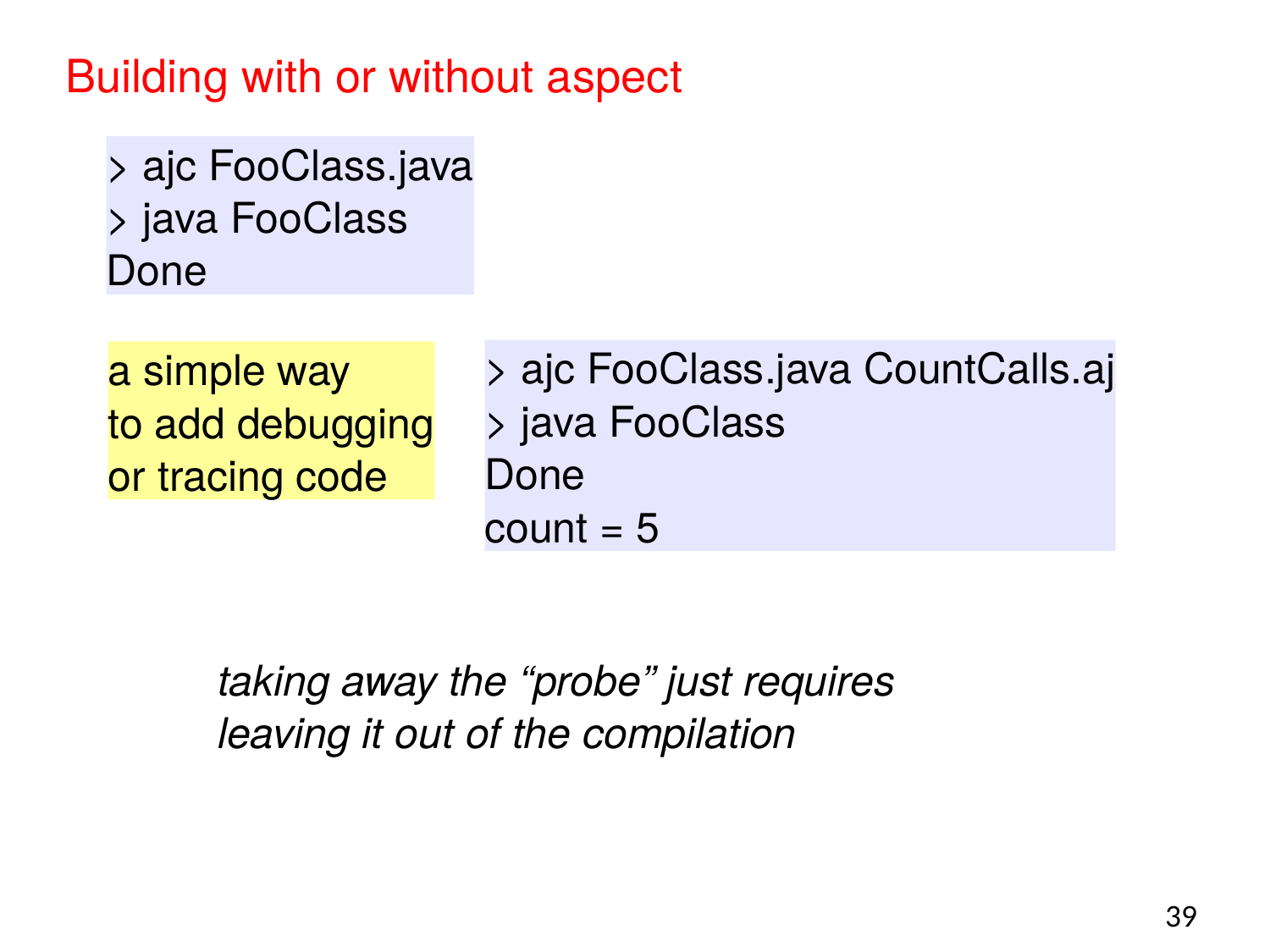

# Building with or without aspect
> ajc FooClass.java
> java FooClass
Done
> ajc FooClass.java CountCalls.aj
> java FooClass
Done
count = 5
a simple way
to add debugging
or tracing code
taking away the “probe” just requires
leaving it out of the compilation
39